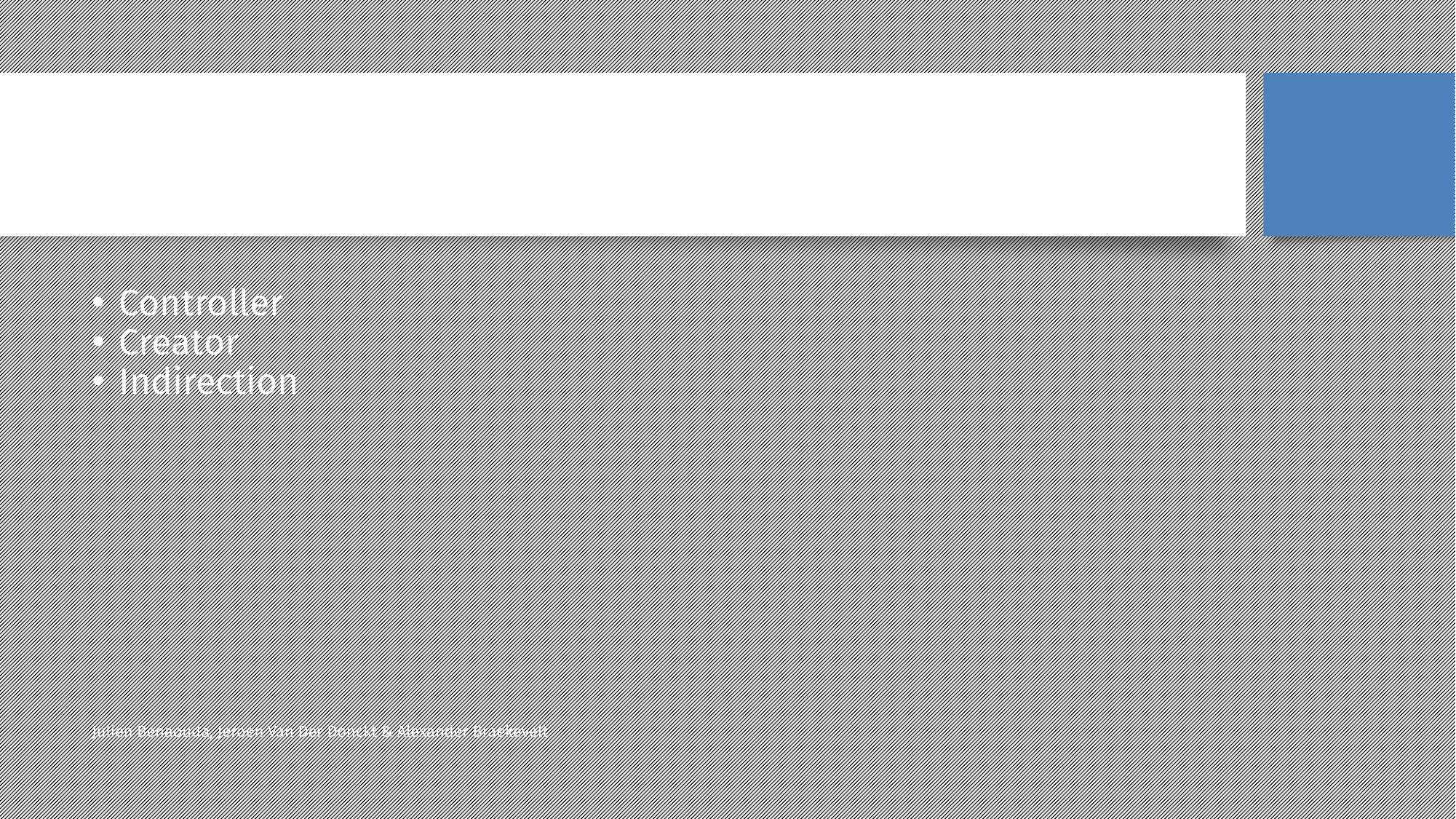

The Controller class
Controller
Creator
Indirection

Julien Benaouda, Jeroen Van Der Donckt & Alexander Braekevelt